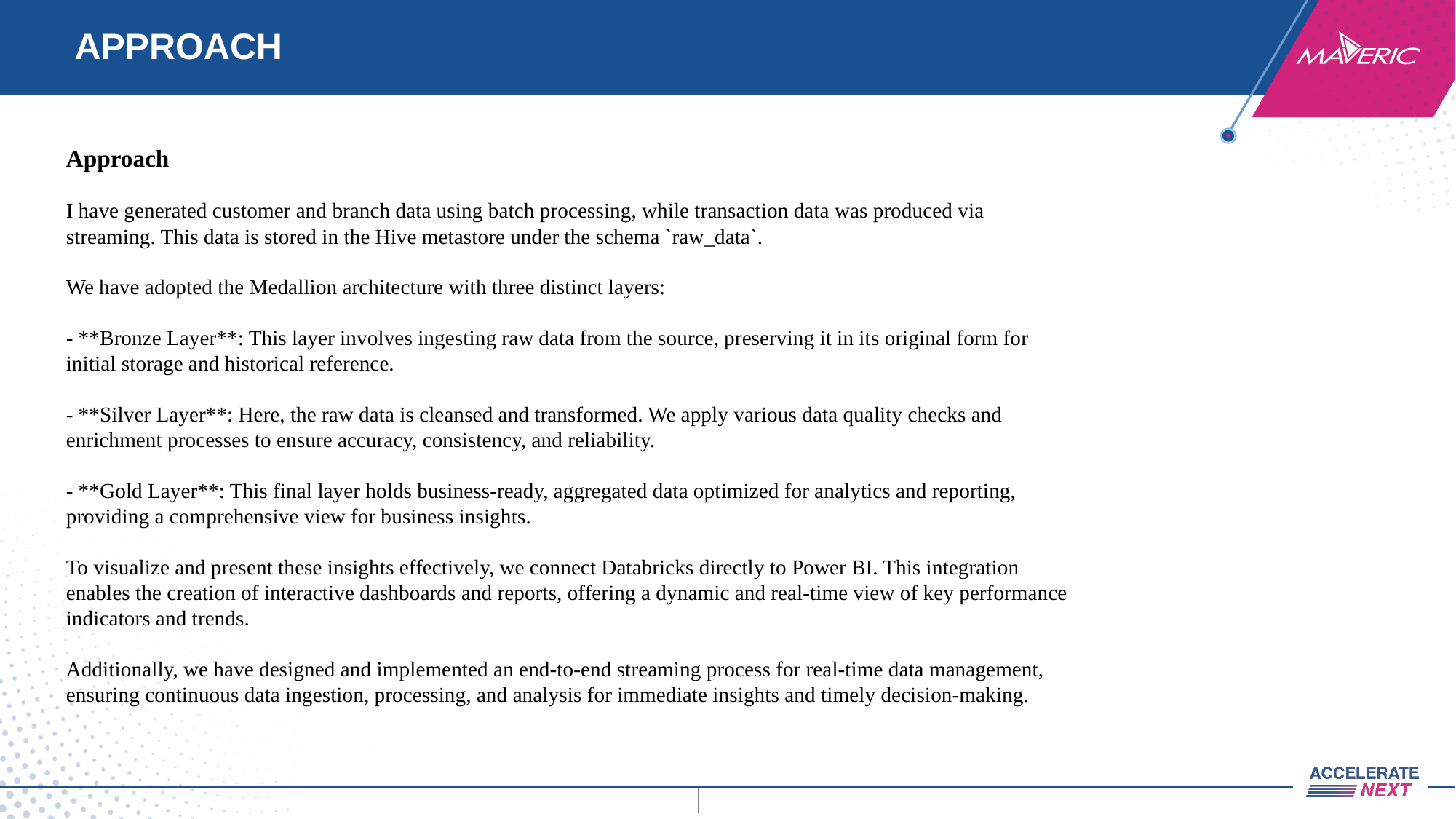

# APPROACH
Approach

I have generated customer and branch data using batch processing, while transaction data was produced via streaming. This data is stored in the Hive metastore under the schema `raw_data`.

We have adopted the Medallion architecture with three distinct layers:

- **Bronze Layer**: This layer involves ingesting raw data from the source, preserving it in its original form for initial storage and historical reference.

- **Silver Layer**: Here, the raw data is cleansed and transformed. We apply various data quality checks and enrichment processes to ensure accuracy, consistency, and reliability.

- **Gold Layer**: This final layer holds business-ready, aggregated data optimized for analytics and reporting, providing a comprehensive view for business insights.

To visualize and present these insights effectively, we connect Databricks directly to Power BI. This integration enables the creation of interactive dashboards and reports, offering a dynamic and real-time view of key performance indicators and trends.

Additionally, we have designed and implemented an end-to-end streaming process for real-time data management, ensuring continuous data ingestion, processing, and analysis for immediate insights and timely decision-making.